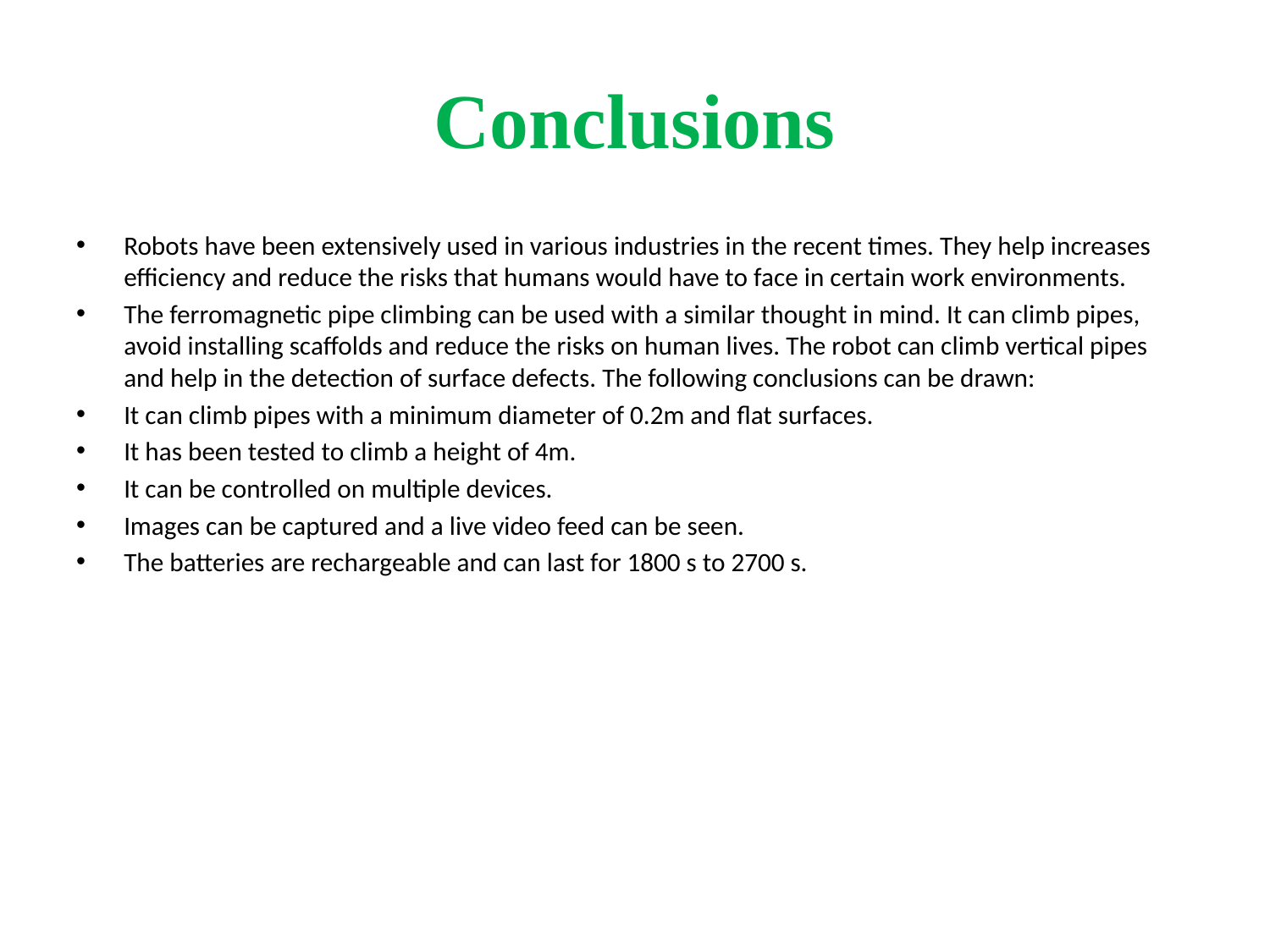

# Conclusions
Robots have been extensively used in various industries in the recent times. They help increases efficiency and reduce the risks that humans would have to face in certain work environments.
The ferromagnetic pipe climbing can be used with a similar thought in mind. It can climb pipes, avoid installing scaffolds and reduce the risks on human lives. The robot can climb vertical pipes and help in the detection of surface defects. The following conclusions can be drawn:
It can climb pipes with a minimum diameter of 0.2m and flat surfaces.
It has been tested to climb a height of 4m.
It can be controlled on multiple devices.
Images can be captured and a live video feed can be seen.
The batteries are rechargeable and can last for 1800 s to 2700 s.